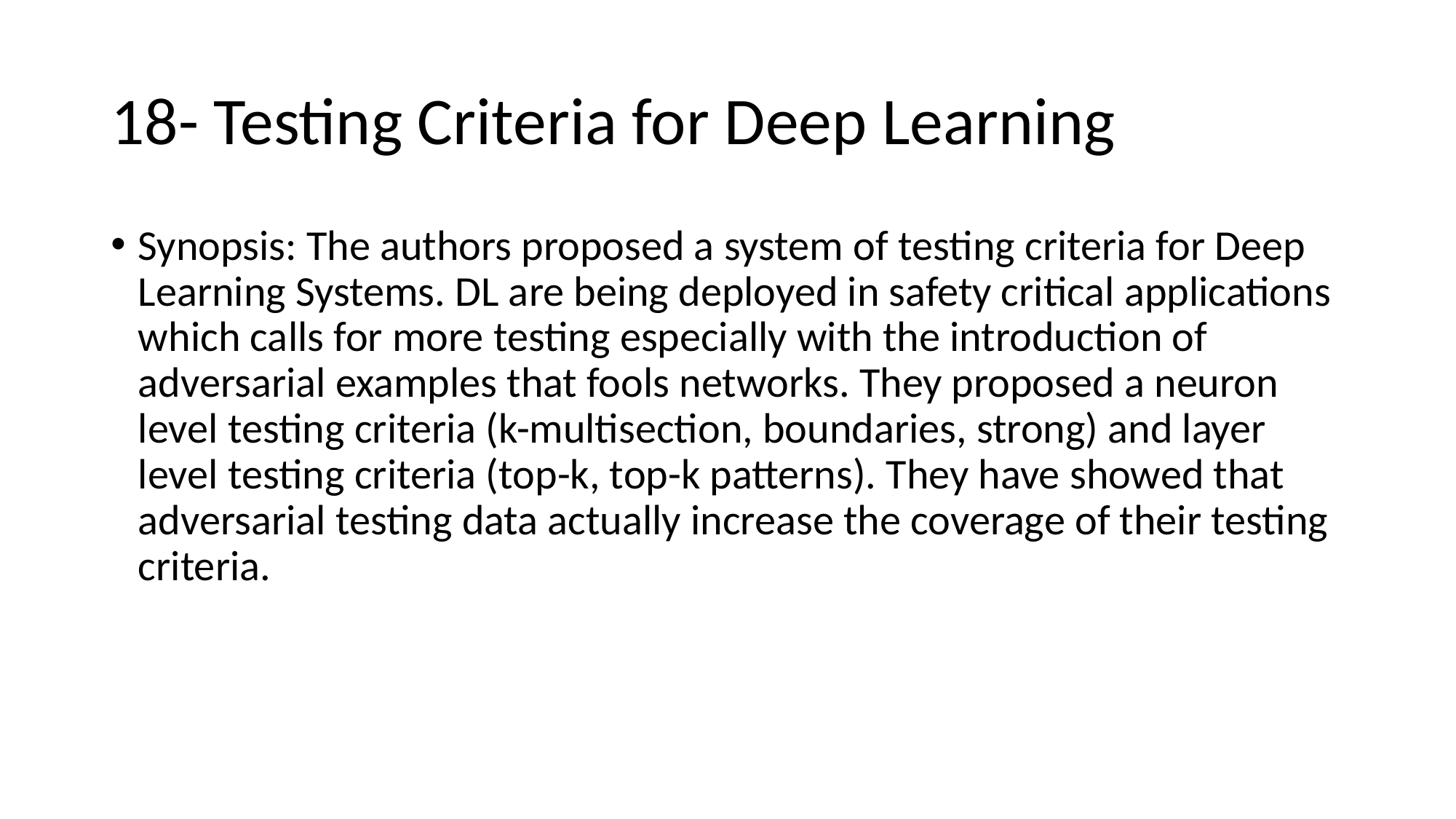

# 18- Testing Criteria for Deep Learning
Synopsis: The authors proposed a system of testing criteria for Deep Learning Systems. DL are being deployed in safety critical applications which calls for more testing especially with the introduction of adversarial examples that fools networks. They proposed a neuron level testing criteria (k-multisection, boundaries, strong) and layer level testing criteria (top-k, top-k patterns). They have showed that adversarial testing data actually increase the coverage of their testing criteria.